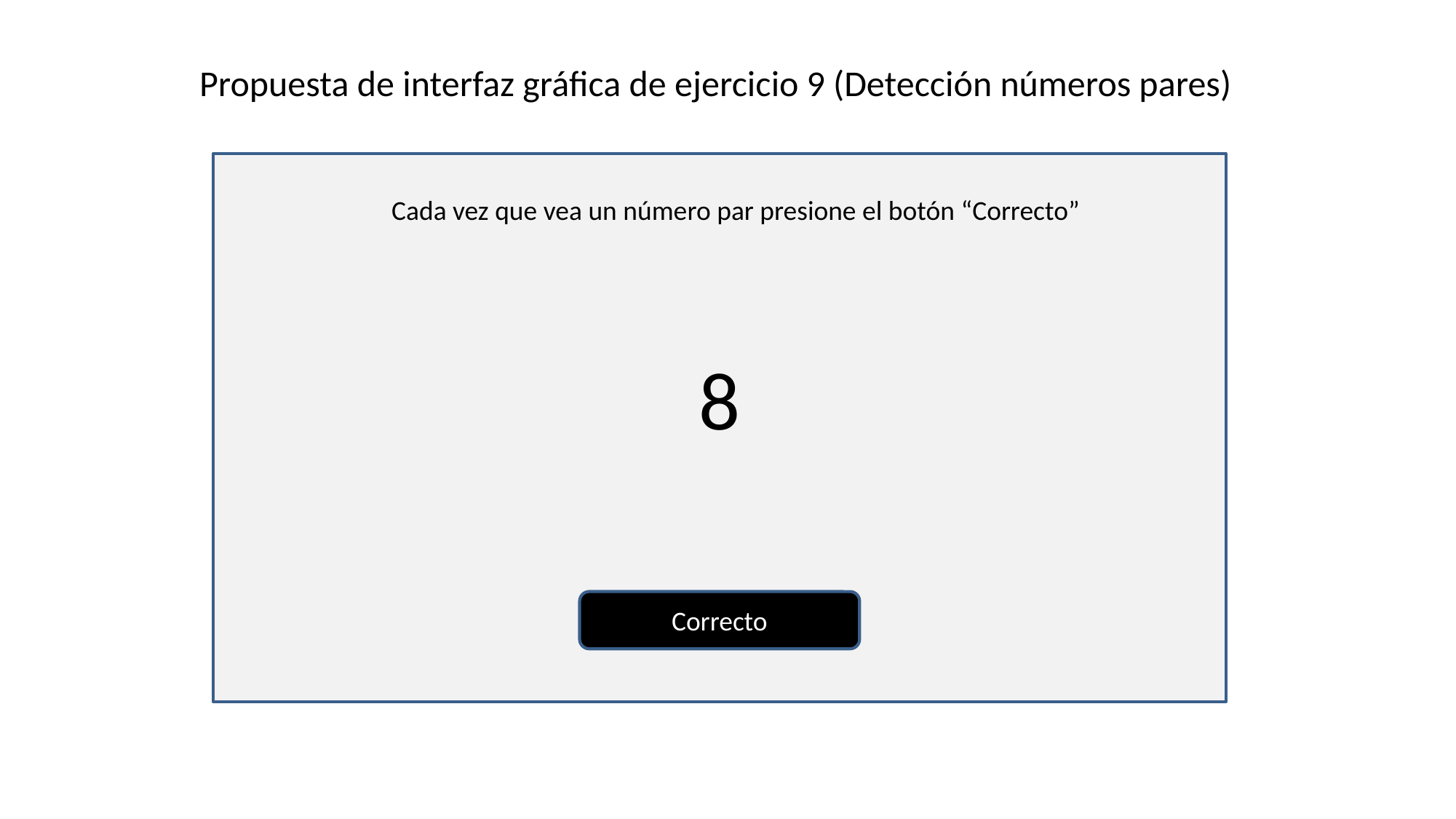

Propuesta de interfaz gráfica de ejercicio 9 (Detección números pares)

Cada vez que vea un número par presione el botón “Correcto”
8
Correcto